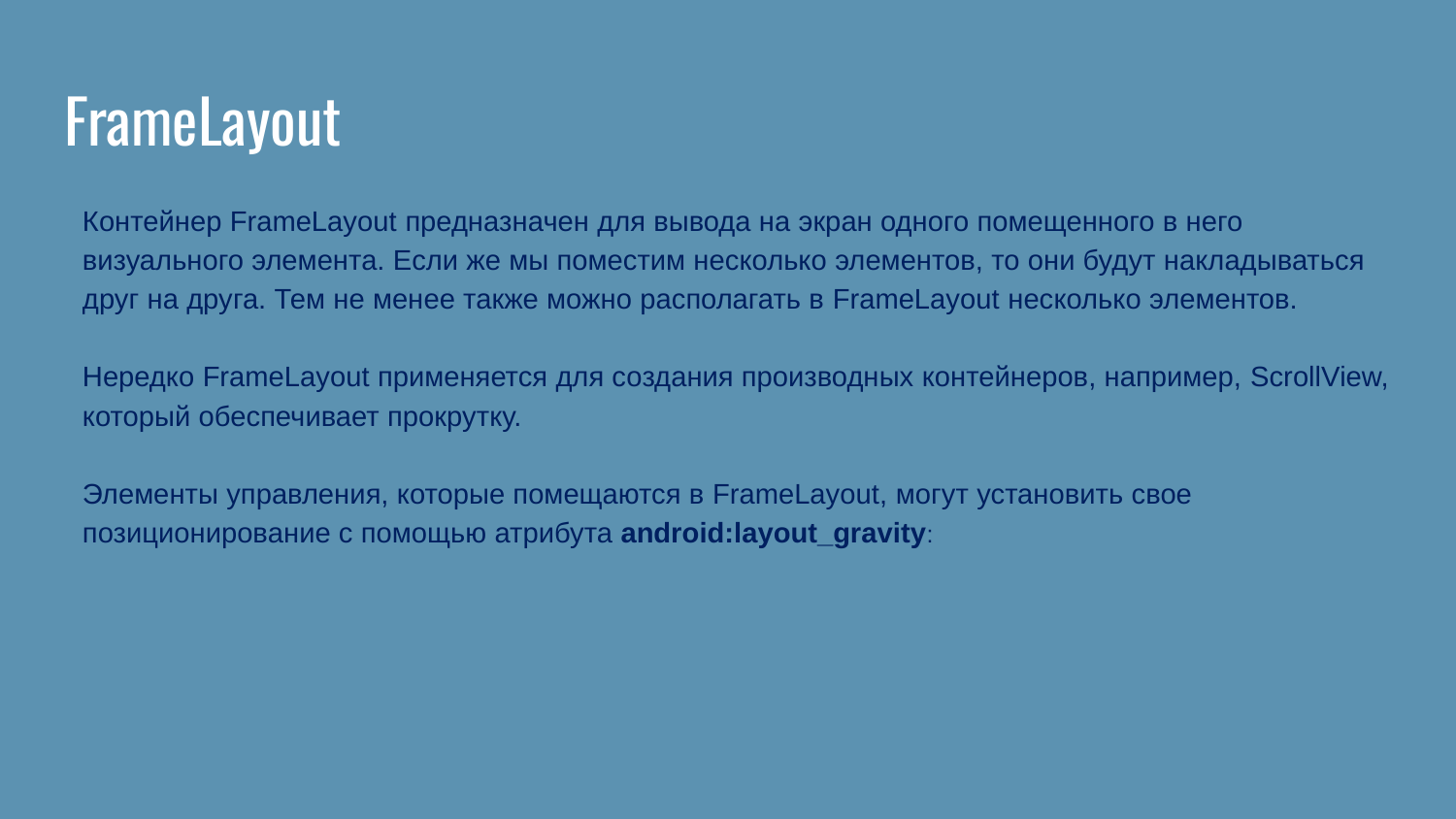

# FrameLayout
Контейнер FrameLayout предназначен для вывода на экран одного помещенного в него визуального элемента. Если же мы поместим несколько элементов, то они будут накладываться друг на друга. Тем не менее также можно располагать в FrameLayout несколько элементов.

Нередко FrameLayout применяется для создания производных контейнеров, например, ScrollView, который обеспечивает прокрутку.

Элементы управления, которые помещаются в FrameLayout, могут установить свое позиционирование с помощью атрибута android:layout_gravity: